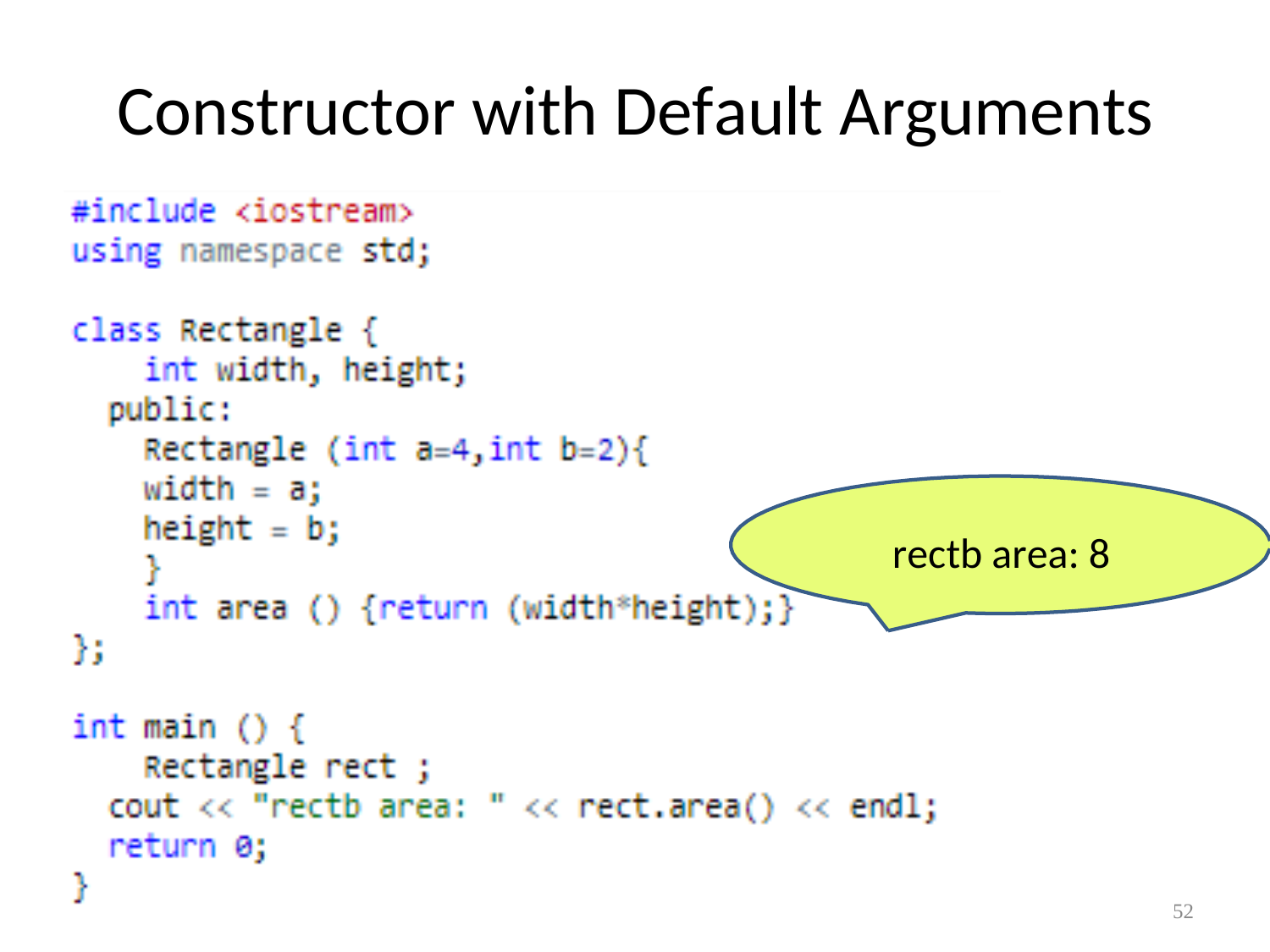

Constructor with Default Arguments

rectb area: 8

52